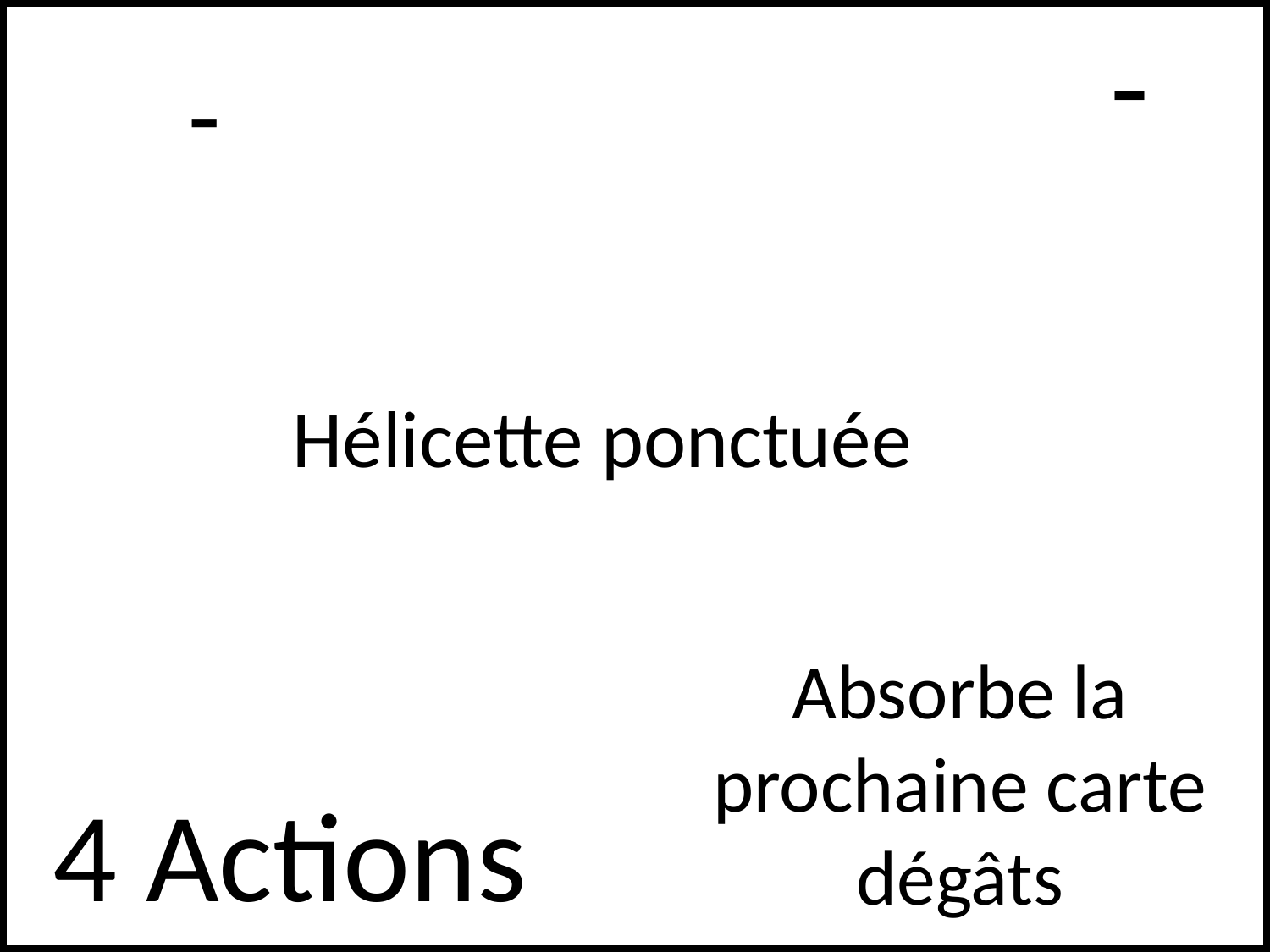

-
# -
Hélicette ponctuée
Absorbe la prochaine carte dégâts
4 Actions